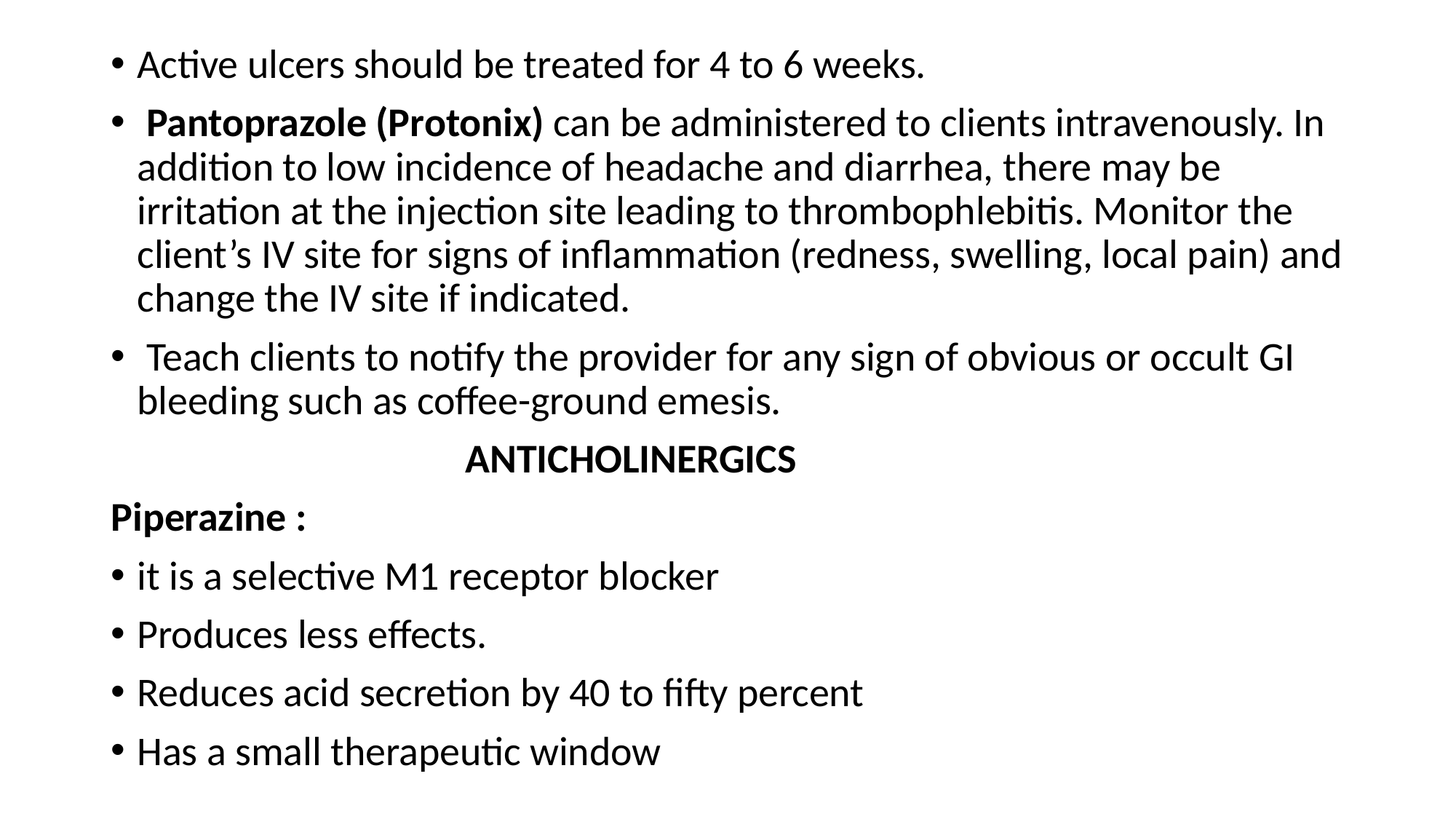

Active ulcers should be treated for 4 to 6 weeks.
 Pantoprazole (Protonix) can be administered to clients intravenously. In addition to low incidence of headache and diarrhea, there may be irritation at the injection site leading to thrombophlebitis. Monitor the client’s IV site for signs of inflammation (redness, swelling, local pain) and change the IV site if indicated.
 Teach clients to notify the provider for any sign of obvious or occult GI bleeding such as coffee-ground emesis.
                                       ANTICHOLINERGICS
Piperazine :
it is a selective M1 receptor blocker
Produces less effects.
Reduces acid secretion by 40 to fifty percent
Has a small therapeutic window